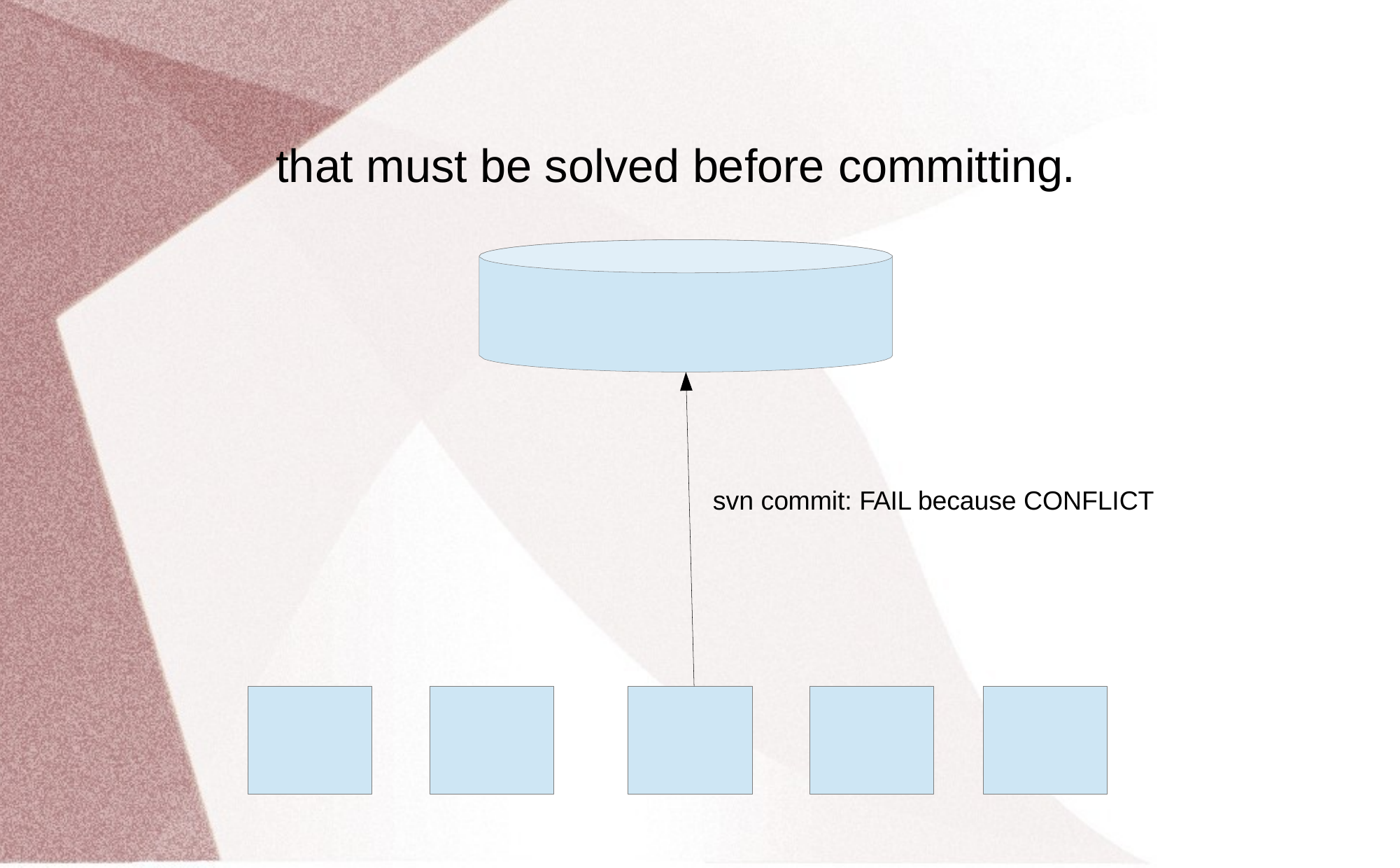

# that must be solved before committing.

svn commit: FAIL because CONFLICT